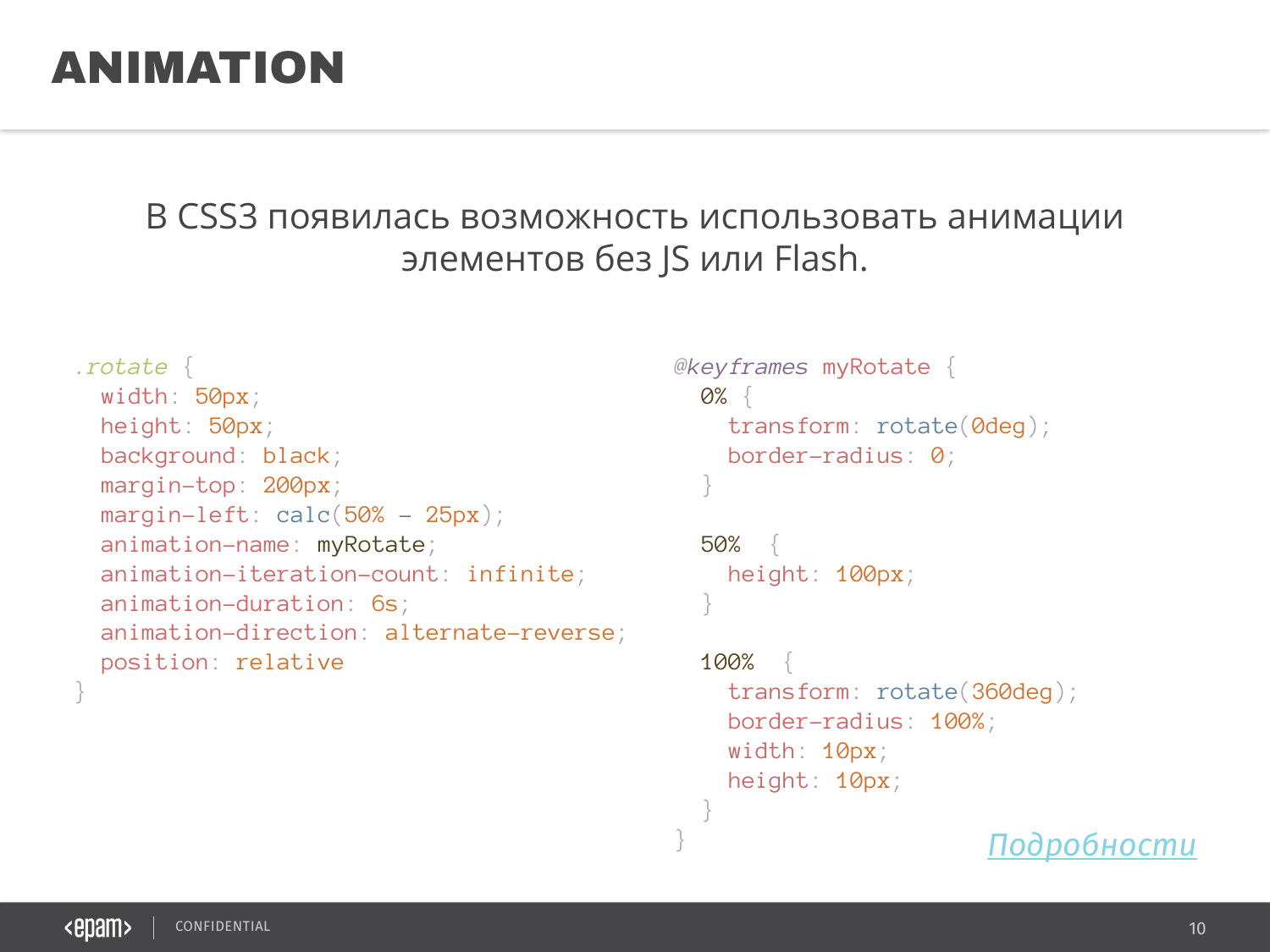

ANIMATION
В CSS3 появилась возможность использовать анимации элементов без JS или Flash.
.rotate {
  width: 50px;
  height: 50px;
  background: black;
  margin-top: 200px;
  margin-left: calc(50% - 25px);
  animation-name: myRotate;
  animation-iteration-count: infinite;
  animation-duration: 6s;
  animation-direction: alternate-reverse;
  position: relative
}
@keyframes myRotate {
  0% {
    transform: rotate(0deg);
    border-radius: 0;
  }

  50%  {
    height: 100px;
  }
  100%  {
    transform: rotate(360deg);
    border-radius: 100%;
    width: 10px;
    height: 10px;
  }
}
Подробности